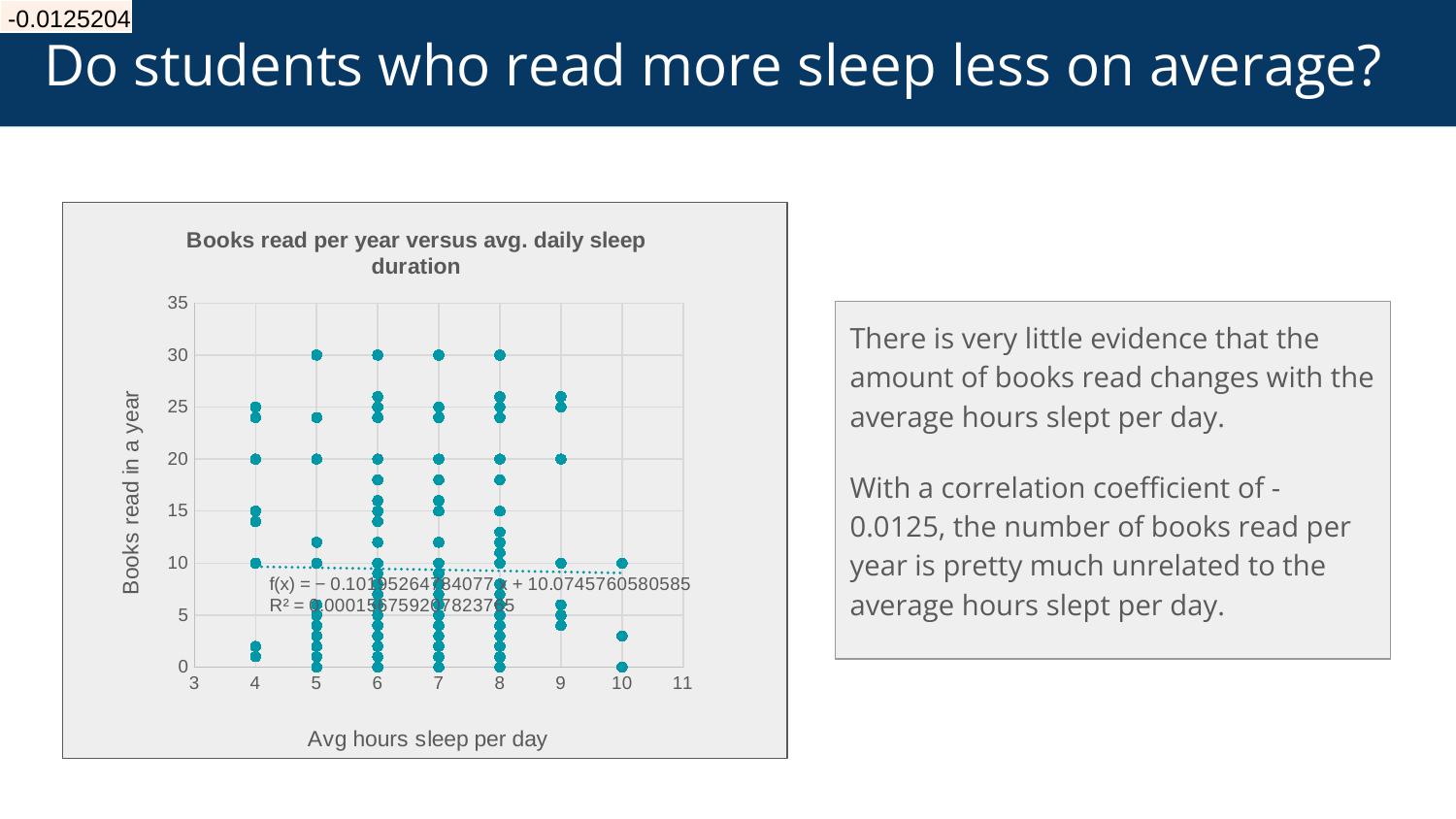

# Do students who read more sleep less on average?
| -0.0125204 |
| --- |
| -0.0125204 |
| --- |

### Chart: Books read per year versus avg. daily sleep duration

| Category |  |
|---|---|
There is very little evidence that the amount of books read changes with the average hours slept per day.
With a correlation coefficient of -0.0125, the number of books read per year is pretty much unrelated to the average hours slept per day.